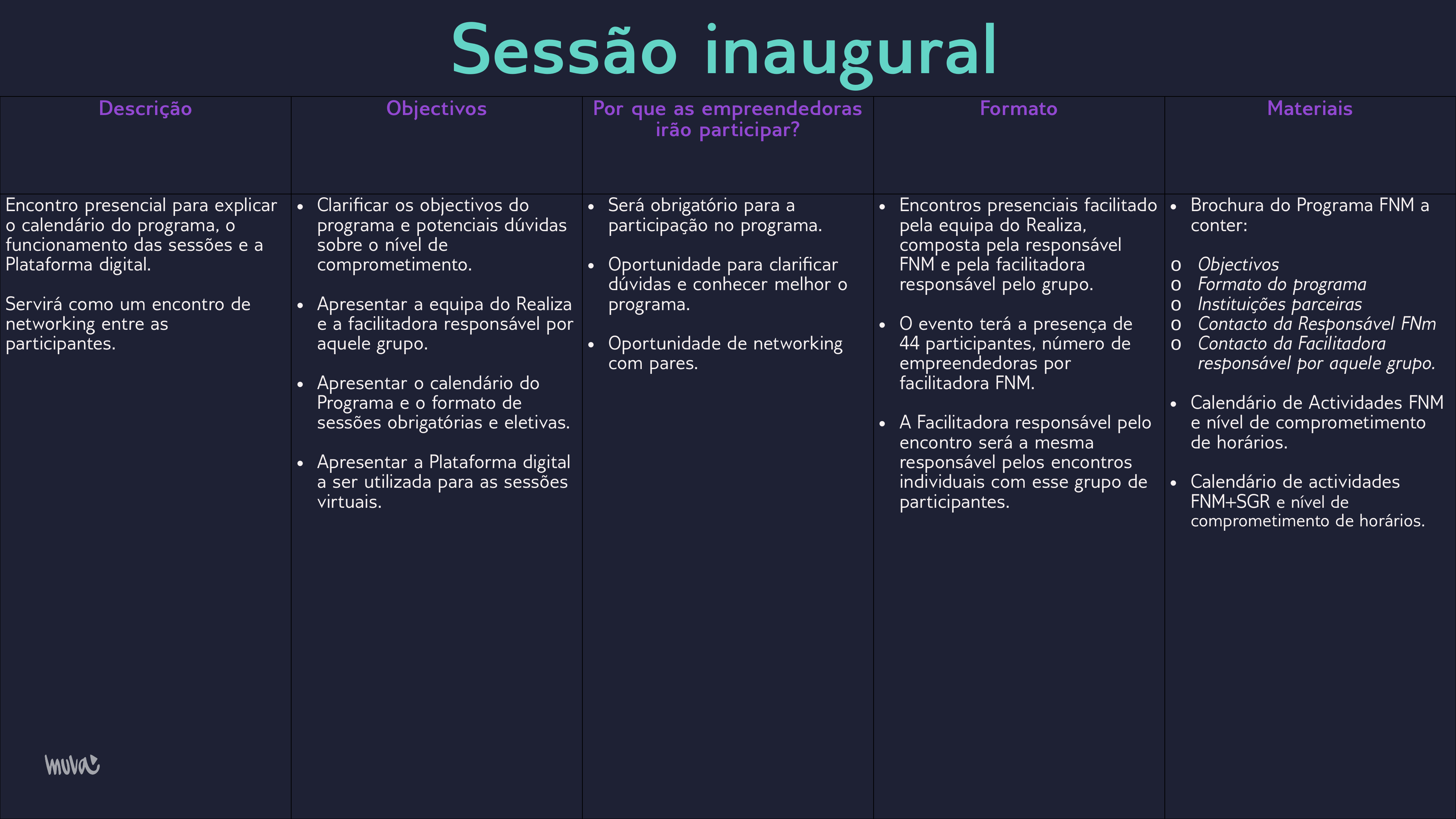

# Sessão inaugural
| Descrição | Objectivos | Por que as empreendedoras irão participar? | Formato | Materiais |
| --- | --- | --- | --- | --- |
| Encontro presencial para explicar o calendário do programa, o funcionamento das sessões e a Plataforma digital. Servirá como um encontro de networking entre as participantes. | Clarificar os objectivos do programa e potenciais dúvidas sobre o nível de comprometimento. Apresentar a equipa do Realiza e a facilitadora responsável por aquele grupo. Apresentar o calendário do Programa e o formato de sessões obrigatórias e eletivas. Apresentar a Plataforma digital a ser utilizada para as sessões virtuais. | Será obrigatório para a participação no programa. Oportunidade para clarificar dúvidas e conhecer melhor o programa. Oportunidade de networking com pares. | Encontros presenciais facilitado pela equipa do Realiza, composta pela responsável FNM e pela facilitadora responsável pelo grupo. O evento terá a presença de 44 participantes, número de empreendedoras por facilitadora FNM. A Facilitadora responsável pelo encontro será a mesma responsável pelos encontros individuais com esse grupo de participantes. | Brochura do Programa FNM a conter: Objectivos Formato do programa Instituições parceiras Contacto da Responsável FNm Contacto da Facilitadora responsável por aquele grupo. Calendário de Actividades FNM e nível de comprometimento de horários. Calendário de actividades FNM+SGR e nível de comprometimento de horários. |